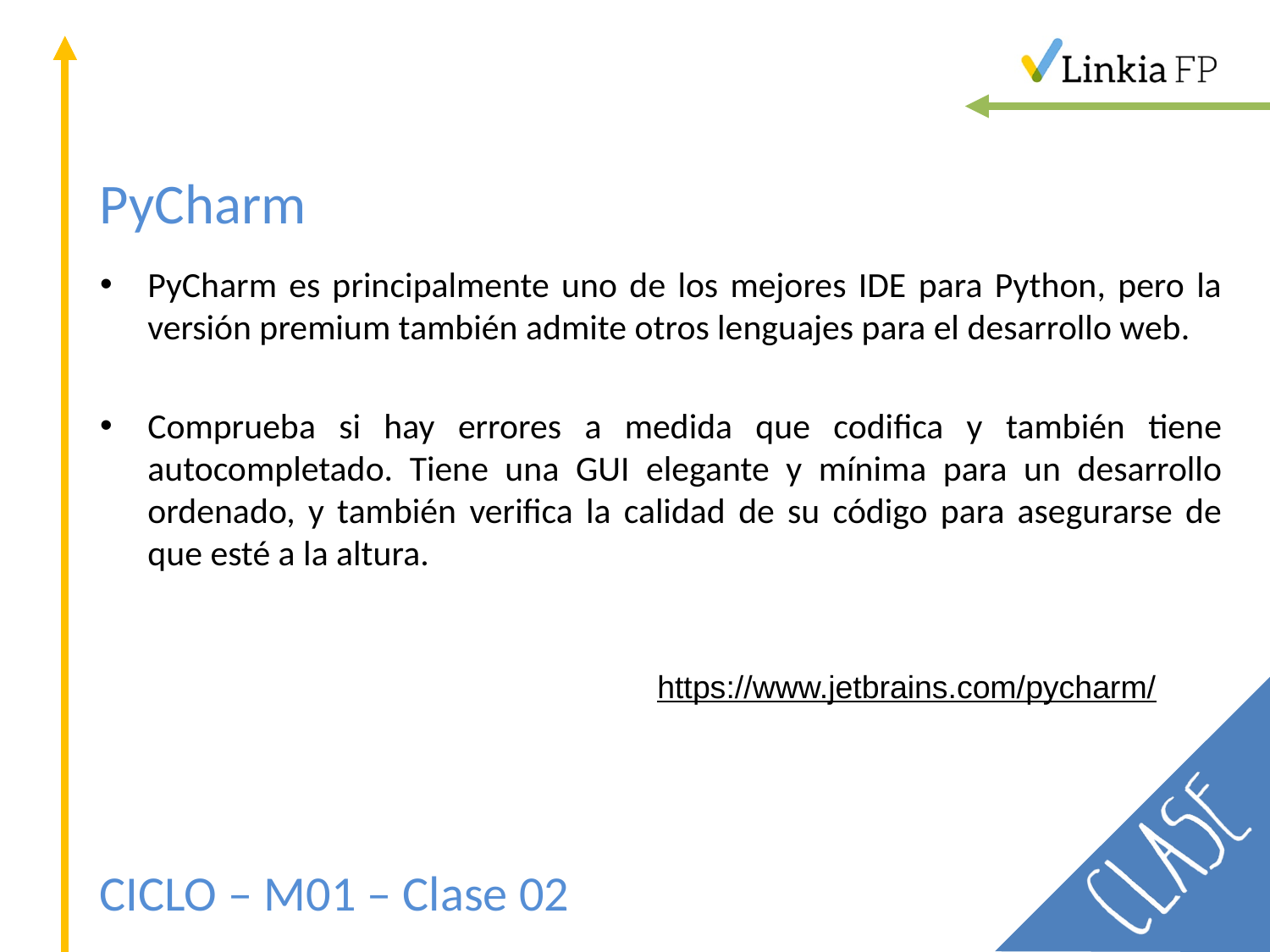

# PyCharm
PyCharm es principalmente uno de los mejores IDE para Python, pero la versión premium también admite otros lenguajes para el desarrollo web.

Comprueba si hay errores a medida que codifica y también tiene autocompletado. Tiene una GUI elegante y mínima para un desarrollo ordenado, y también verifica la calidad de su código para asegurarse de que esté a la altura.
https://www.jetbrains.com/pycharm/
CICLO – M01 – Clase 02